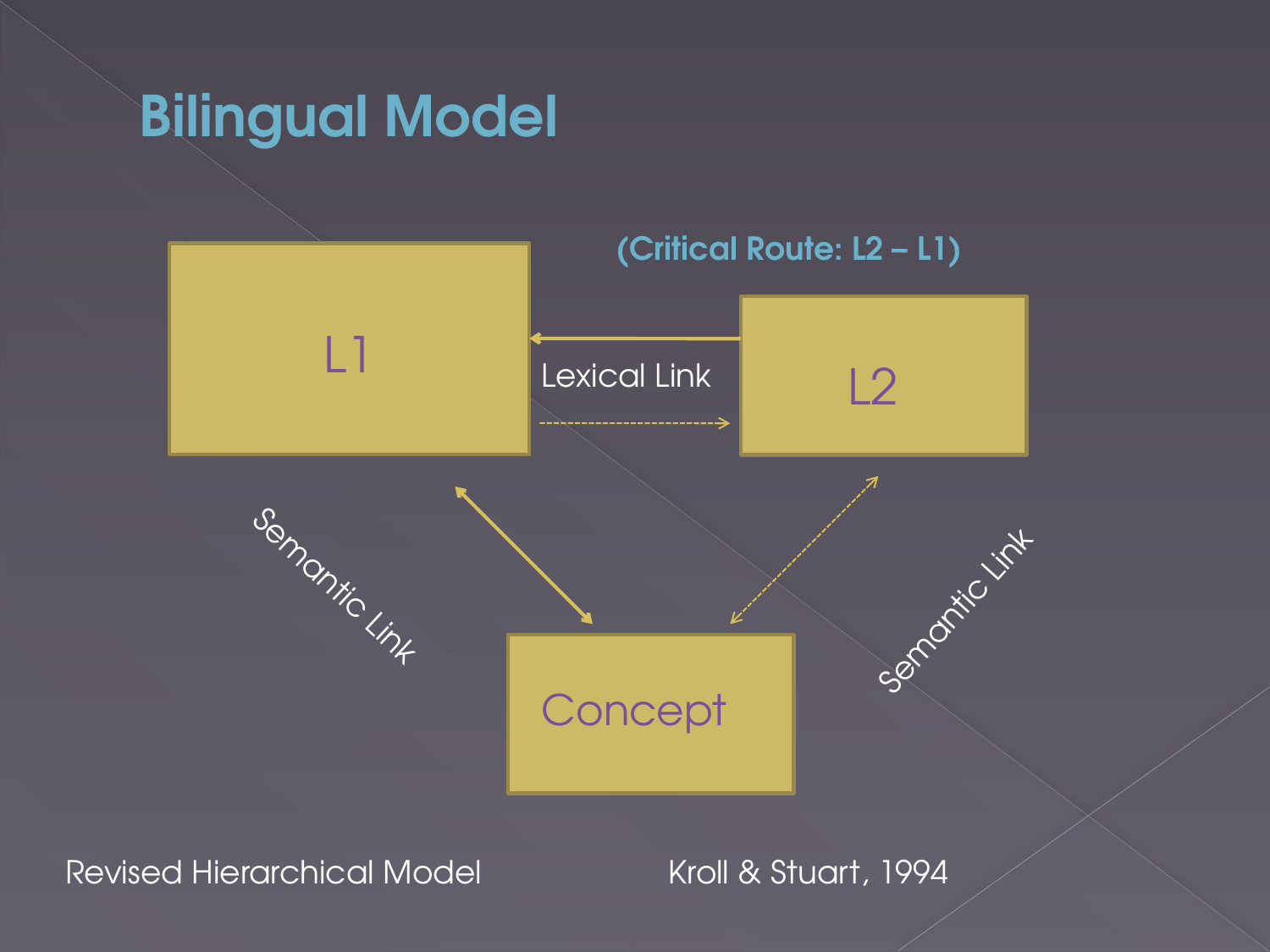

Bilingual Model
(Critical Route: L2 – L1)

L1
Lexical Link
L2
Semantic Link
Semantic Link

Concept
Revised Hierarchical Model
Kroll & Stuart, 1994